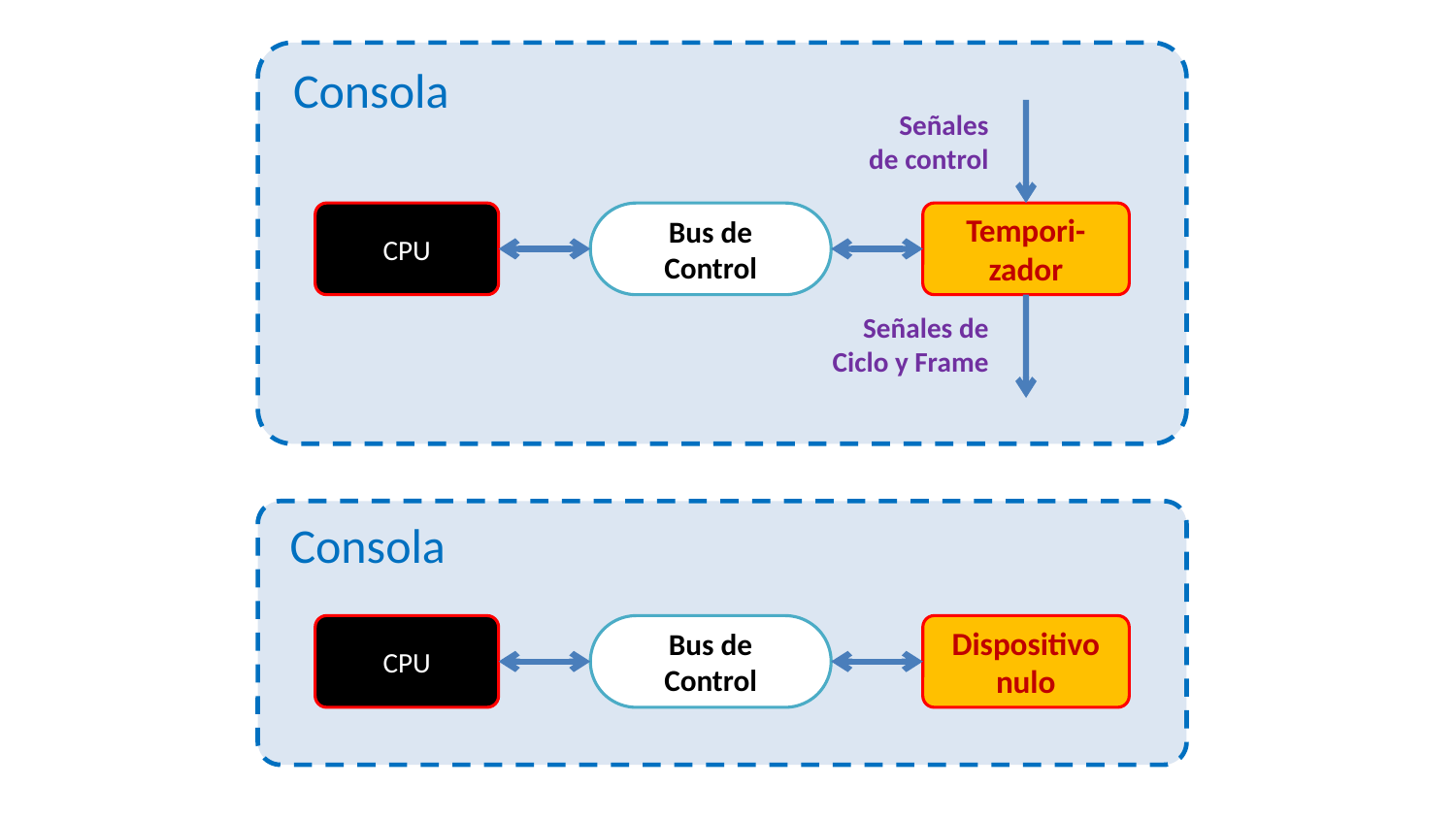

Consola
Señales
de control
CPU
Bus de
Control
Tempori-zador
Señales de Ciclo y Frame
 Consola
CPU
Bus de
Control
Dispositivo nulo